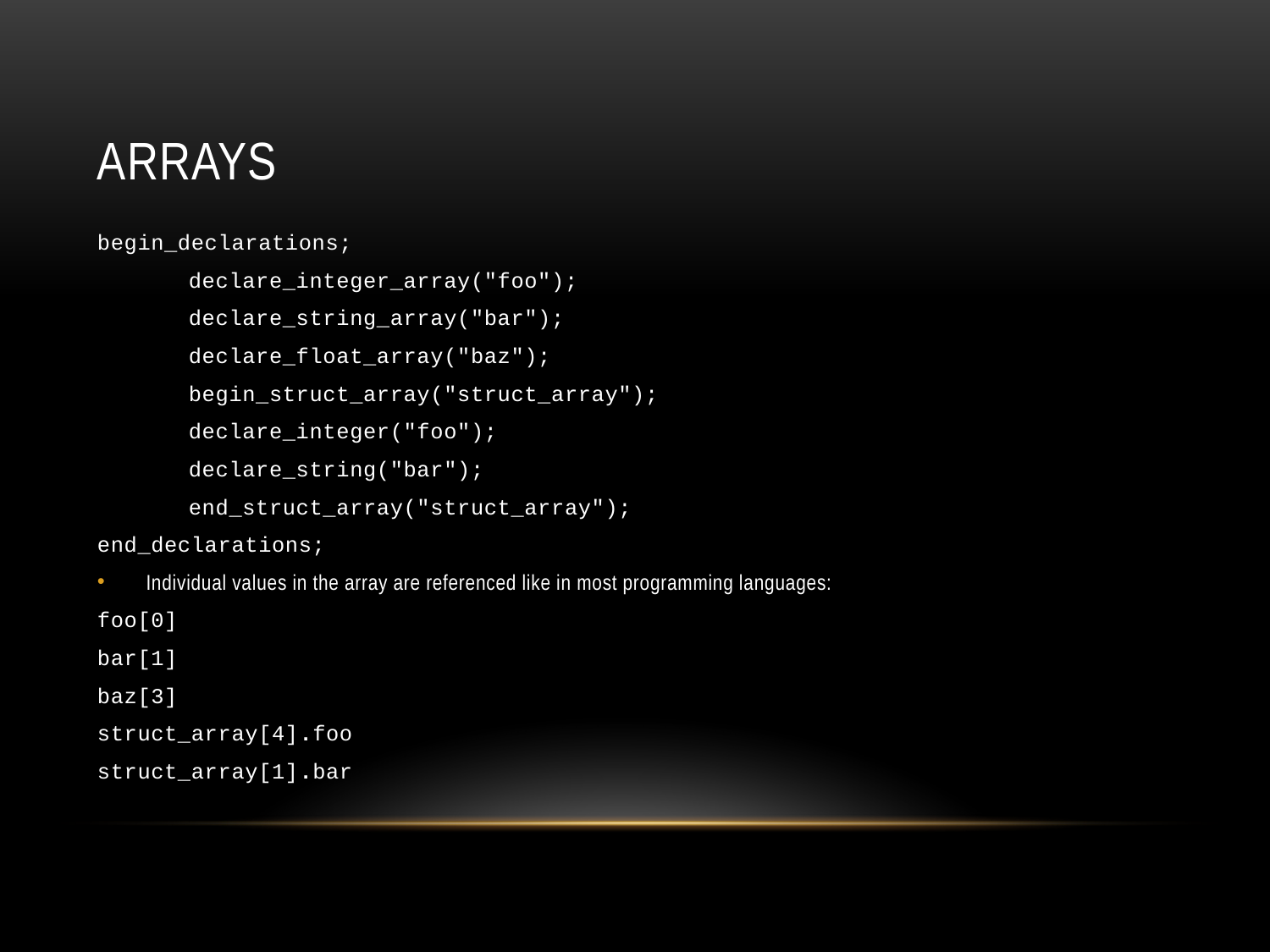

# Arrays
begin_declarations;
	declare_integer_array("foo");
	declare_string_array("bar");
	declare_float_array("baz");
	begin_struct_array("struct_array");
		declare_integer("foo");
		declare_string("bar");
	end_struct_array("struct_array");
end_declarations;
Individual values in the array are referenced like in most programming languages:
foo[0]
bar[1]
baz[3]
struct_array[4].foo
struct_array[1].bar